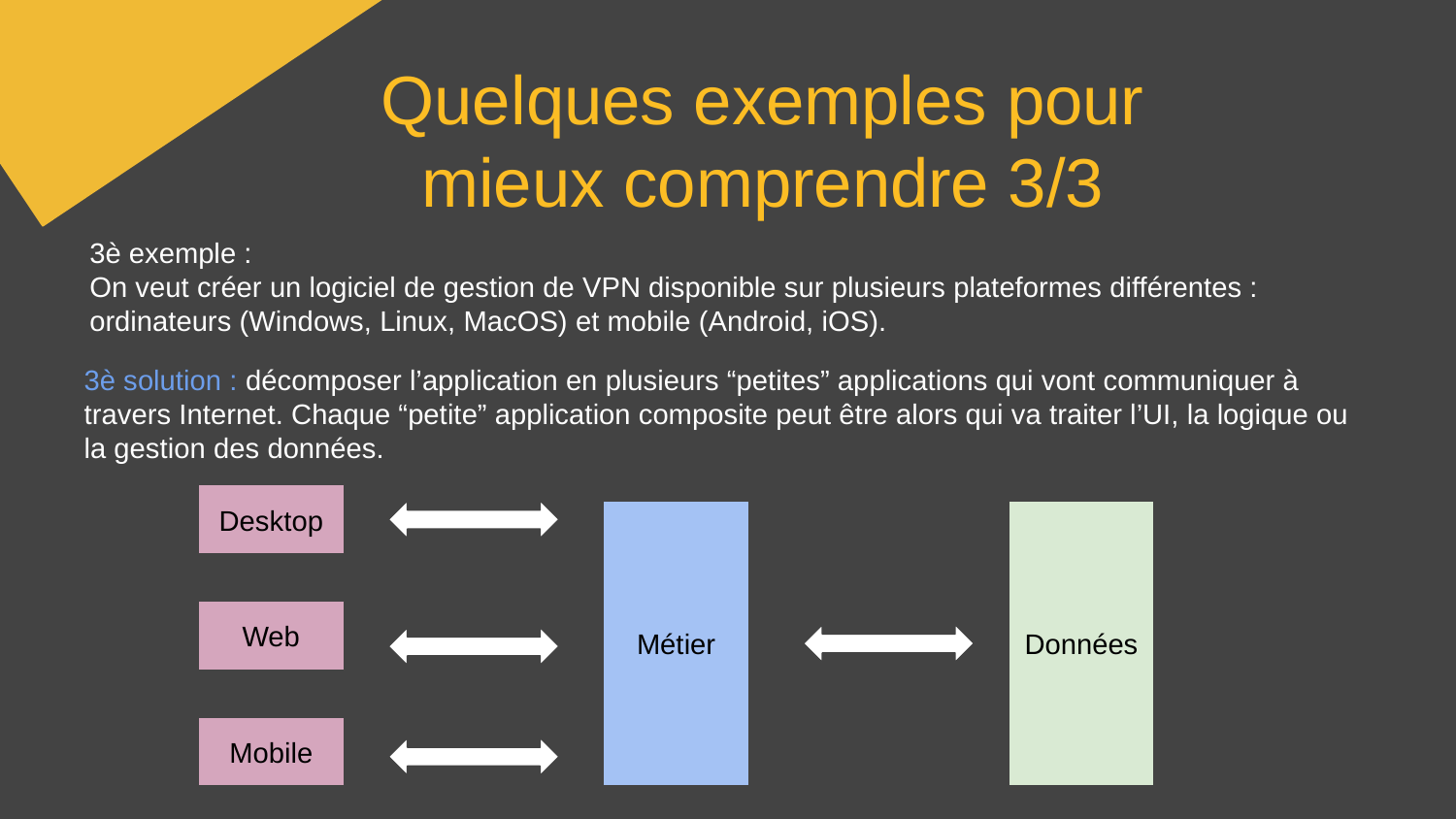

Quelques exemples pour mieux comprendre 3/3
3è exemple :
On veut créer un logiciel de gestion de VPN disponible sur plusieurs plateformes différentes : ordinateurs (Windows, Linux, MacOS) et mobile (Android, iOS).
3è solution : décomposer l’application en plusieurs “petites” applications qui vont communiquer à travers Internet. Chaque “petite” application composite peut être alors qui va traiter l’UI, la logique ou la gestion des données.
Desktop

Métier
Données
Web

Mobile